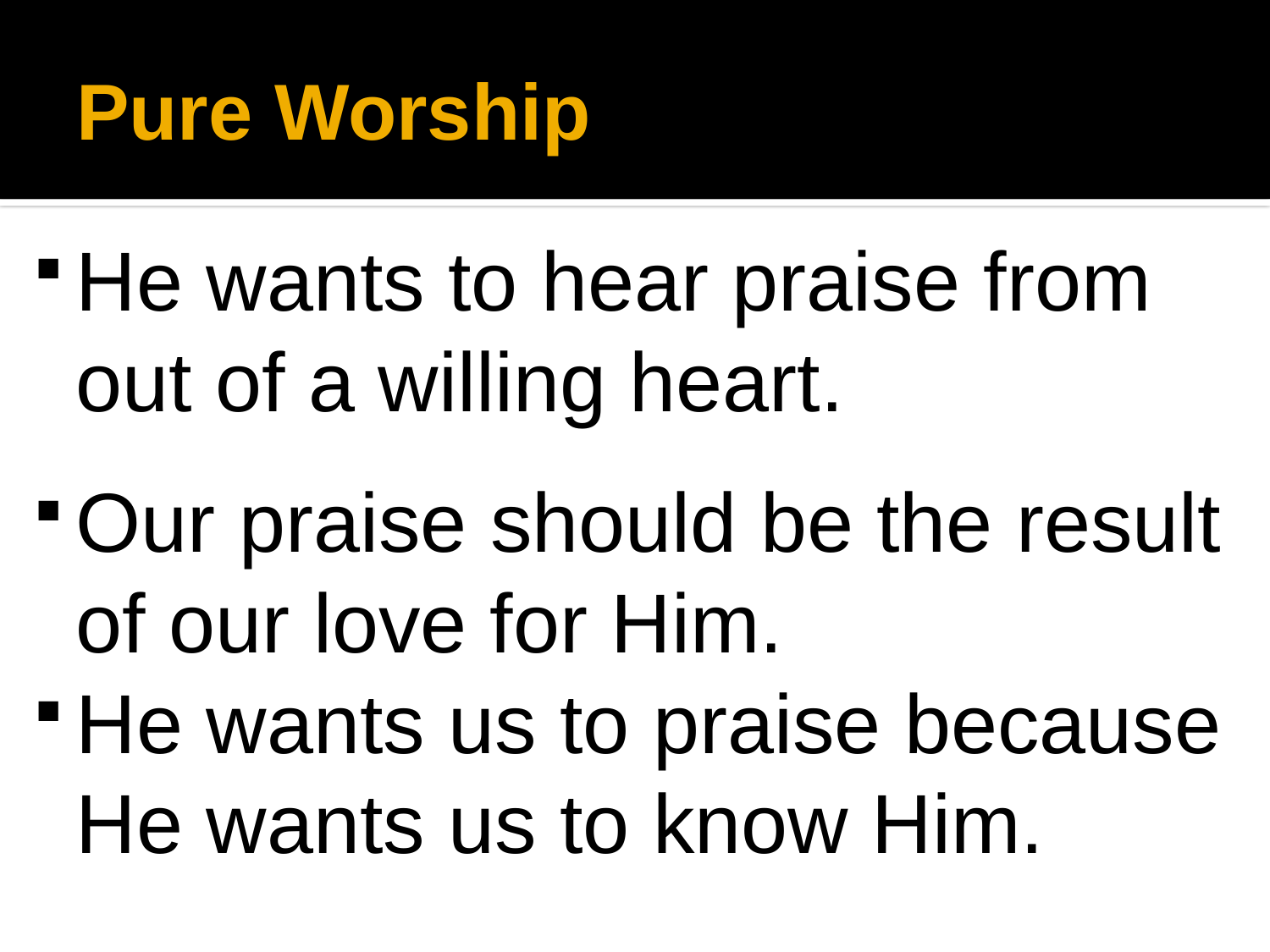

# Pure Worship
He wants to hear praise from out of a willing heart.

Our praise should be the result of our love for Him.
He wants us to praise because He wants us to know Him.